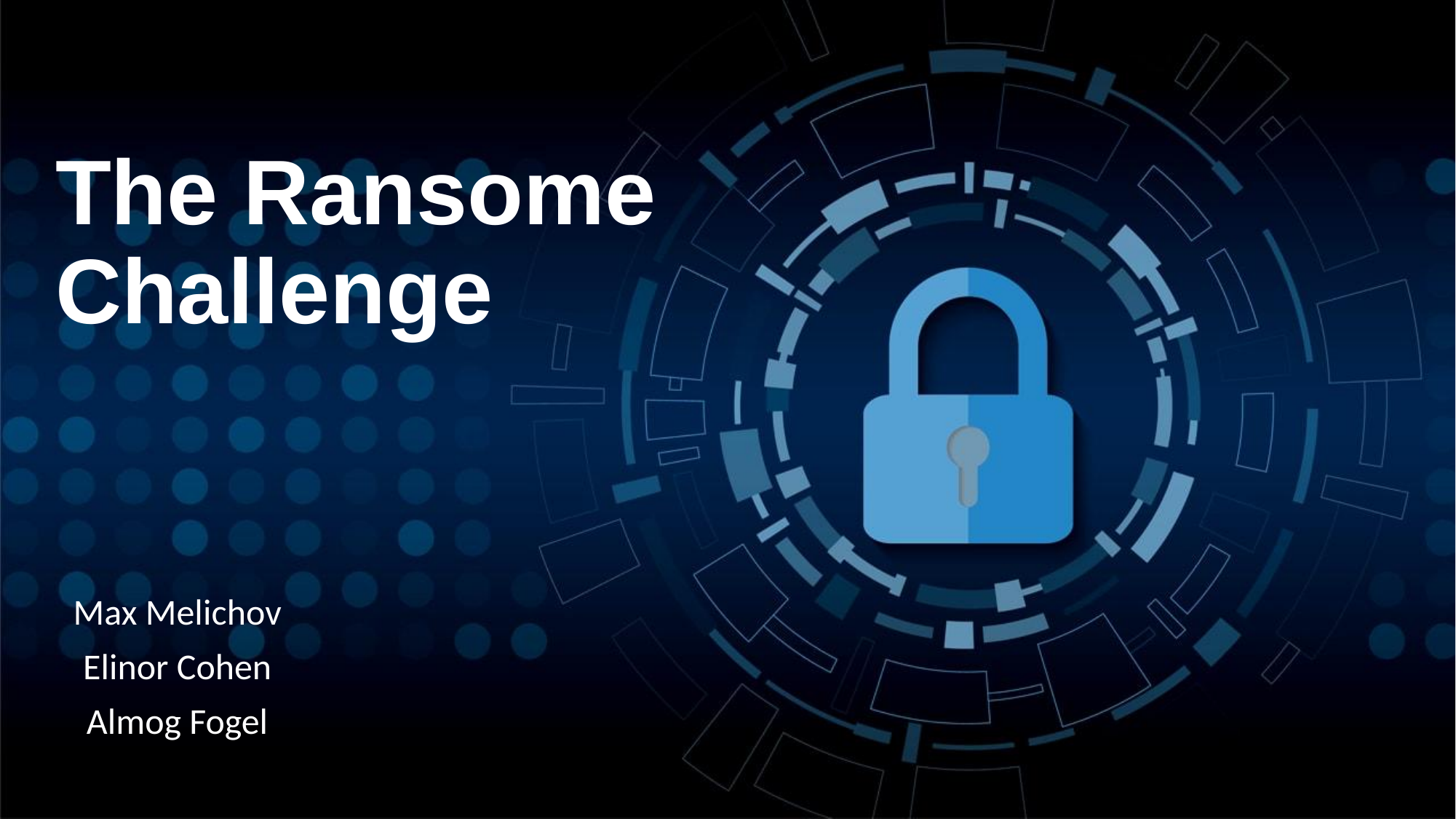

# The Ransome Challenge
Max Melichov
Elinor Cohen
Almog Fogel